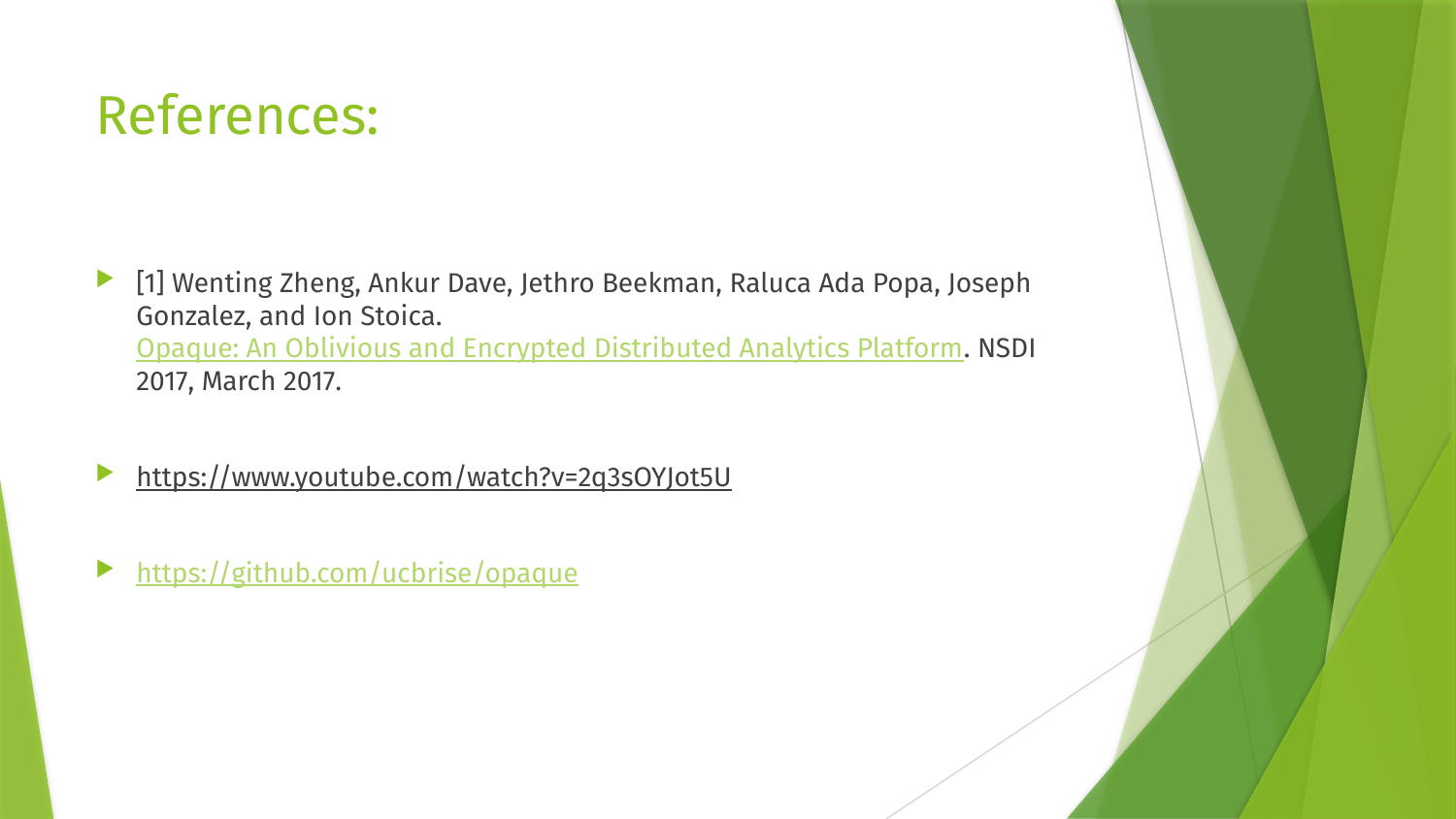

# References:
[1] Wenting Zheng, Ankur Dave, Jethro Beekman, Raluca Ada Popa, Joseph Gonzalez, and Ion Stoica. Opaque: An Oblivious and Encrypted Distributed Analytics Platform. NSDI 2017, March 2017.

https://www.youtube.com/watch?v=2q3sOYJot5U

https://github.com/ucbrise/opaque